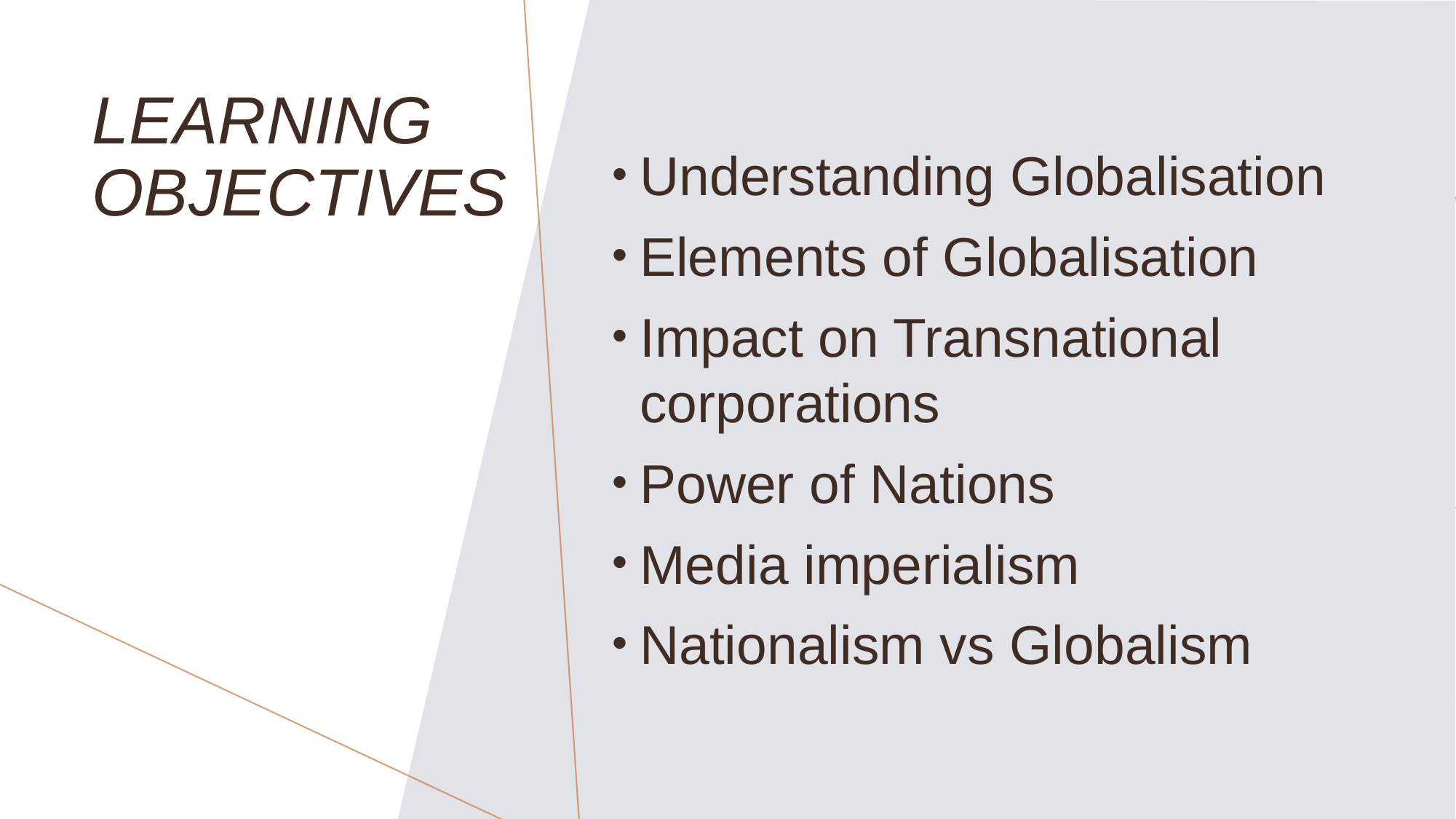

Understanding Globalisation
Elements of Globalisation
Impact on Transnational corporations
Power of Nations
Media imperialism
Nationalism vs Globalism
# Learning objectives